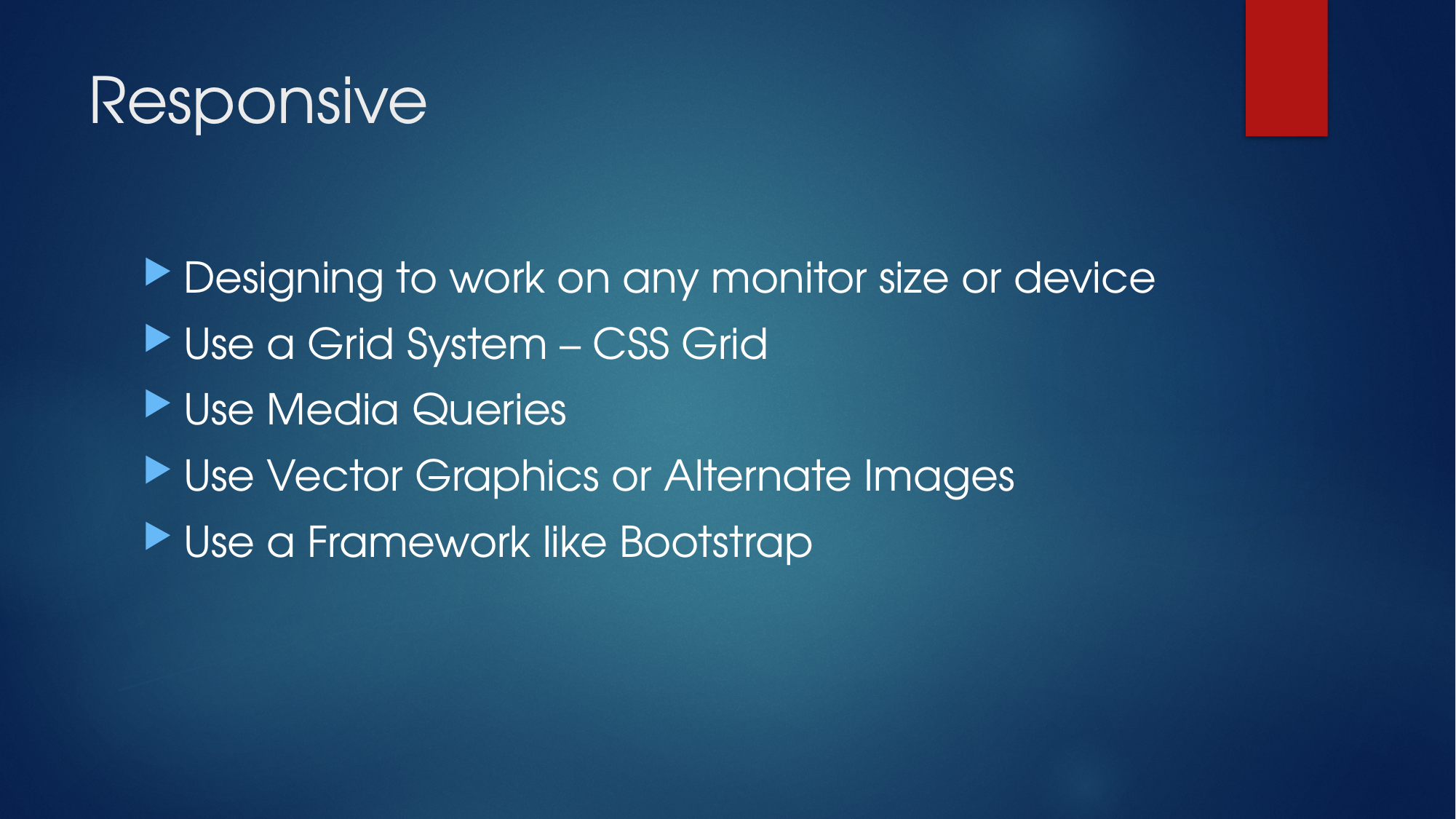

# Responsive
Designing to work on any monitor size or device
Use a Grid System – CSS Grid
Use Media Queries
Use Vector Graphics or Alternate Images
Use a Framework like Bootstrap